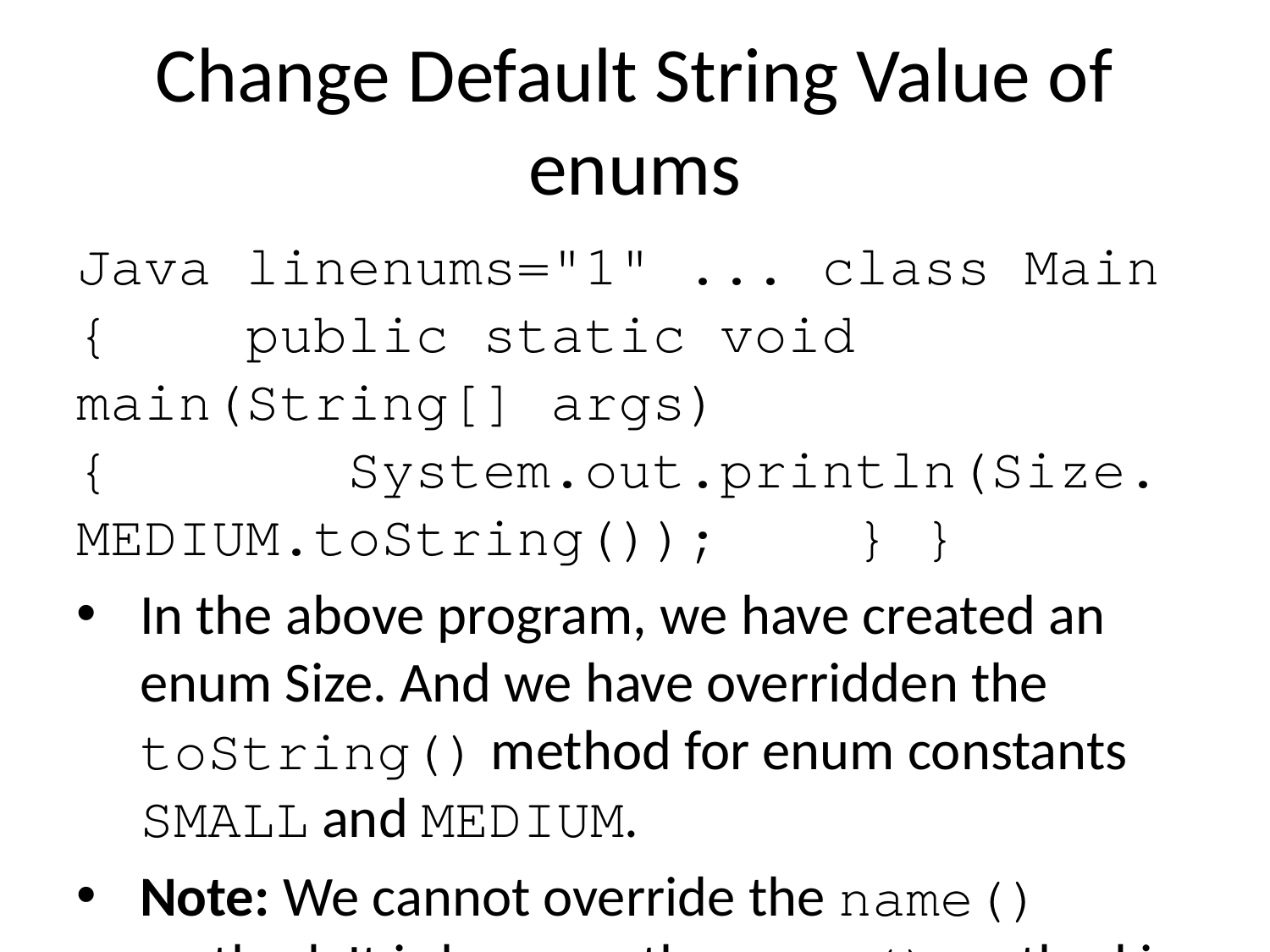

# Change Default String Value of enums
Java linenums="1" ... class Main {    public static void main(String[] args) {       System.out.println(Size.MEDIUM.toString());    } }
In the above program, we have created an enum Size. And we have overridden the toString() method for enum constants SMALL and MEDIUM.
Note: We cannot override the name() method. It is because the name() method is final.